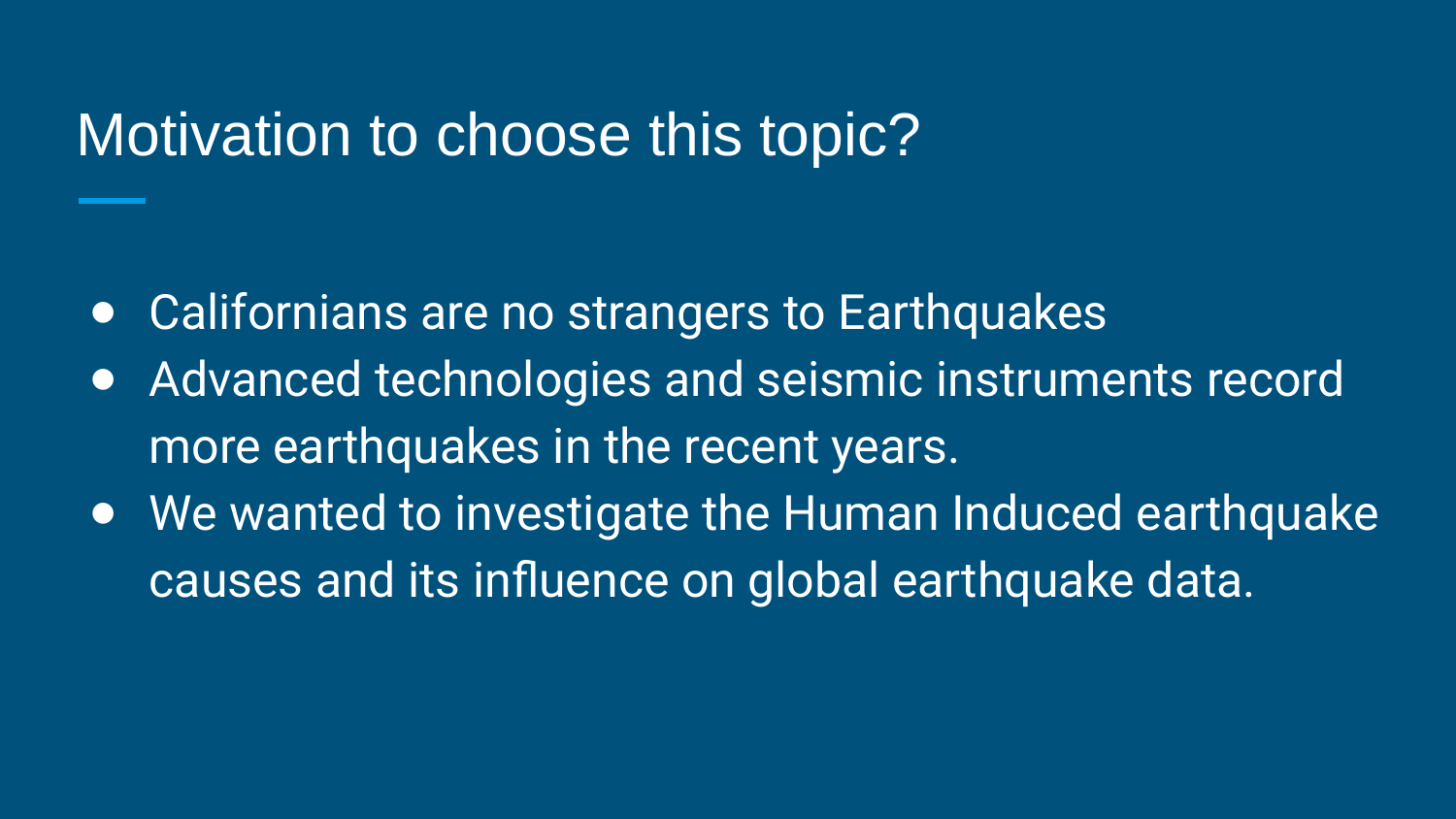

# Motivation to choose this topic?
Californians are no strangers to Earthquakes
Advanced technologies and seismic instruments record more earthquakes in the recent years.
We wanted to investigate the Human Induced earthquake causes and its influence on global earthquake data.